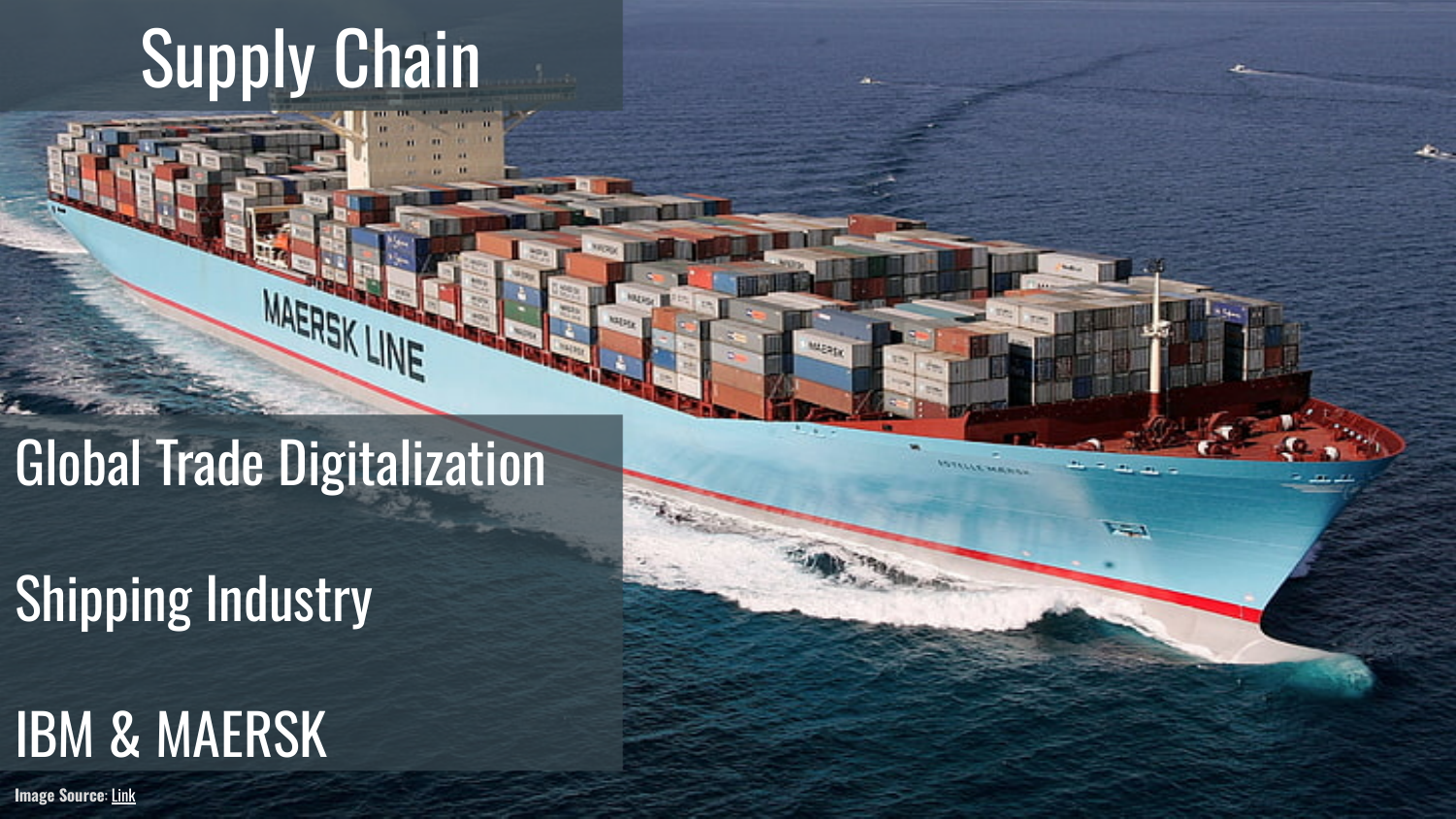

# Supply Chain
Global Trade Digitalization

Shipping Industry

IBM & MAERSK
Image Source: Link